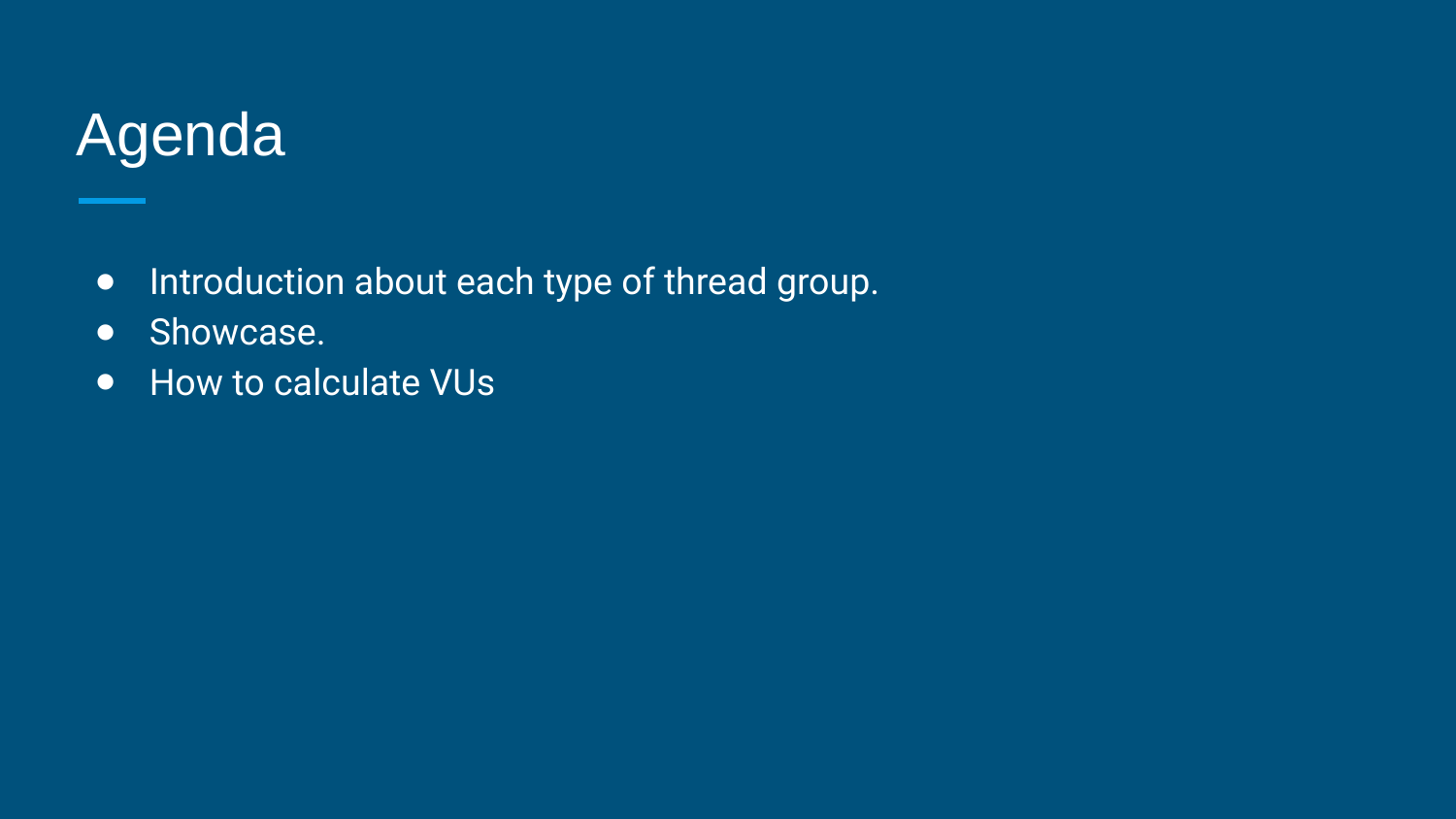

# Agenda
Introduction about each type of thread group.
Showcase.
How to calculate VUs